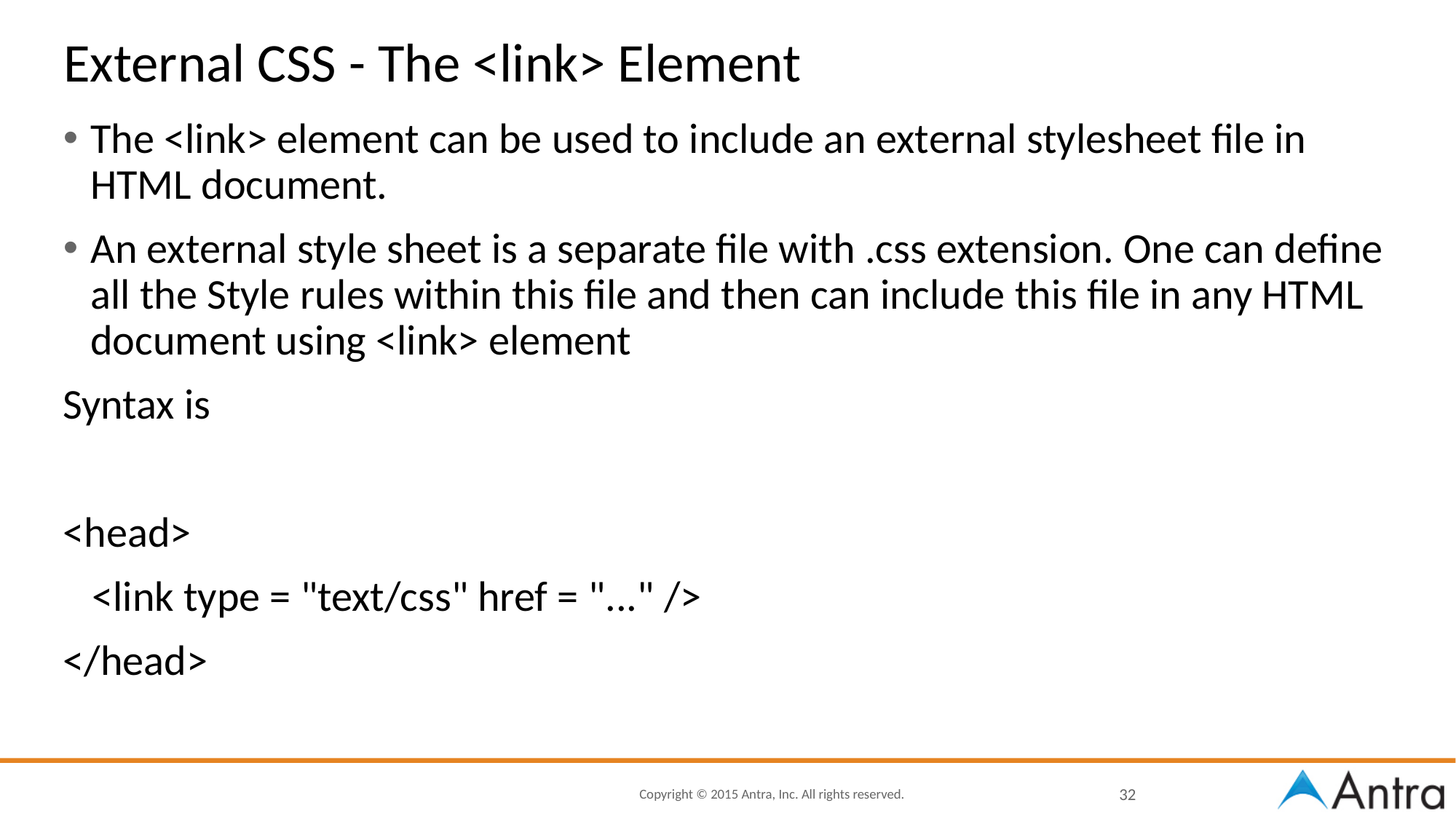

# External CSS - The <link> Element
The <link> element can be used to include an external stylesheet file in HTML document.
An external style sheet is a separate file with .css extension. One can define all the Style rules within this file and then can include this file in any HTML document using <link> element
Syntax is

<head>
   <link type = "text/css" href = "..." />
</head>
32